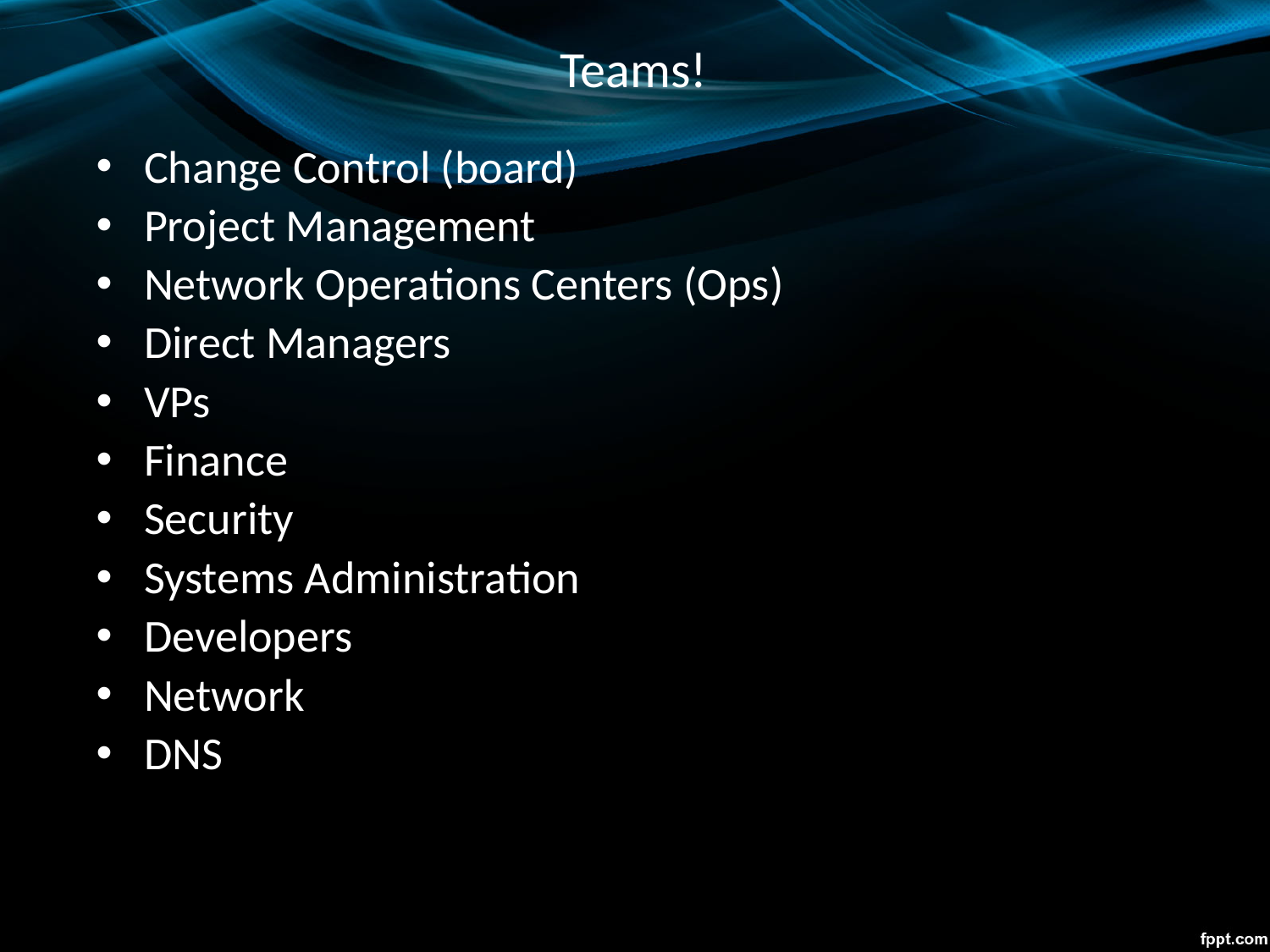

# Teams!
Change Control (board)
Project Management
Network Operations Centers (Ops)
Direct Managers
VPs
Finance
Security
Systems Administration
Developers
Network
DNS